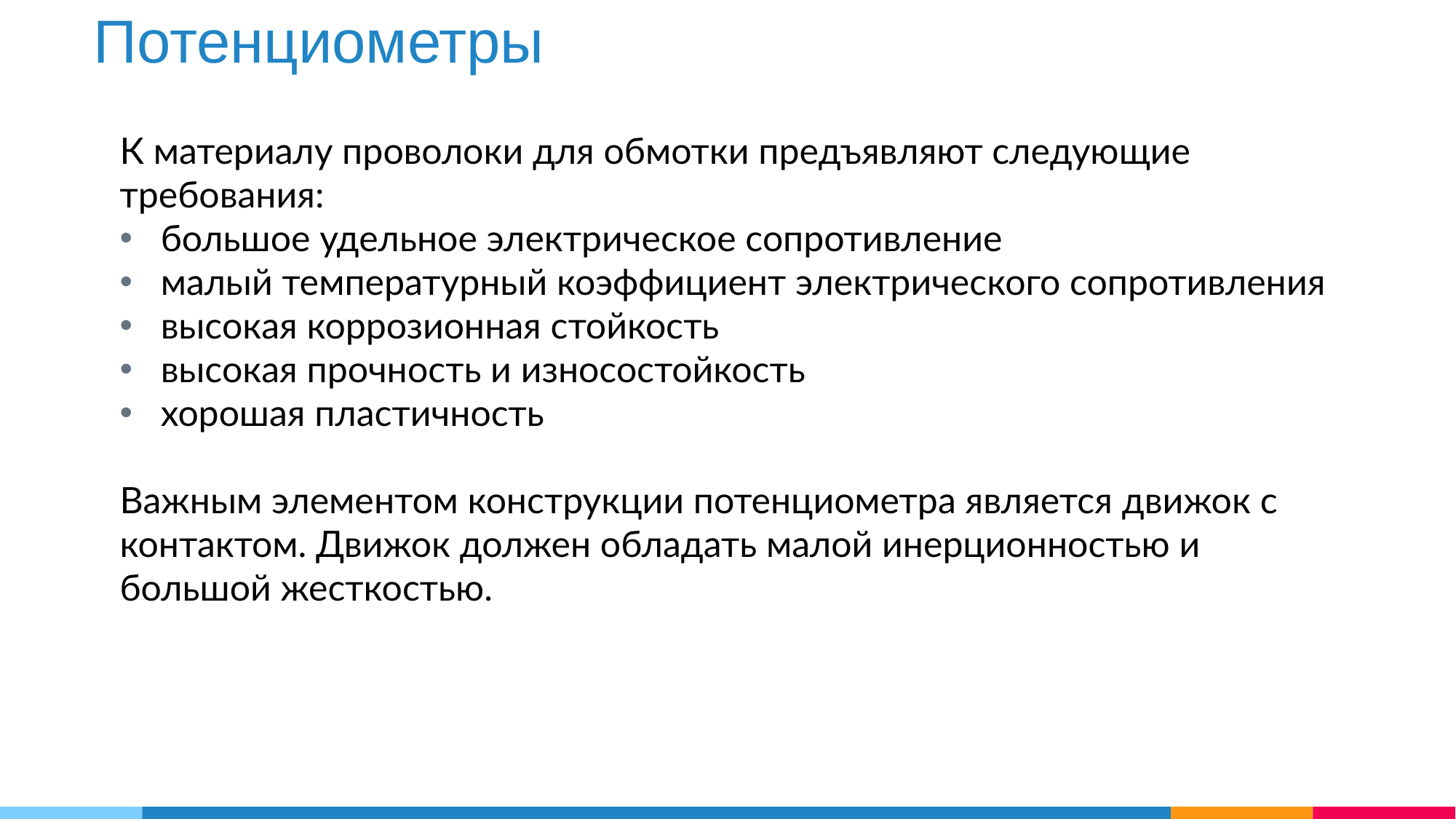

Потенциометры
К материалу проволоки для обмотки предъявляют следующие требования:
большое удельное электрическое сопротивление
малый температурный коэффициент электрического сопротивления
высокая коррозионная стойкость
высокая прочность и износостойкость
хорошая пластичность

Важным элементом конструкции потенциометра является движок с контактом. Движок должен обладать малой инерционностью и большой жесткостью.